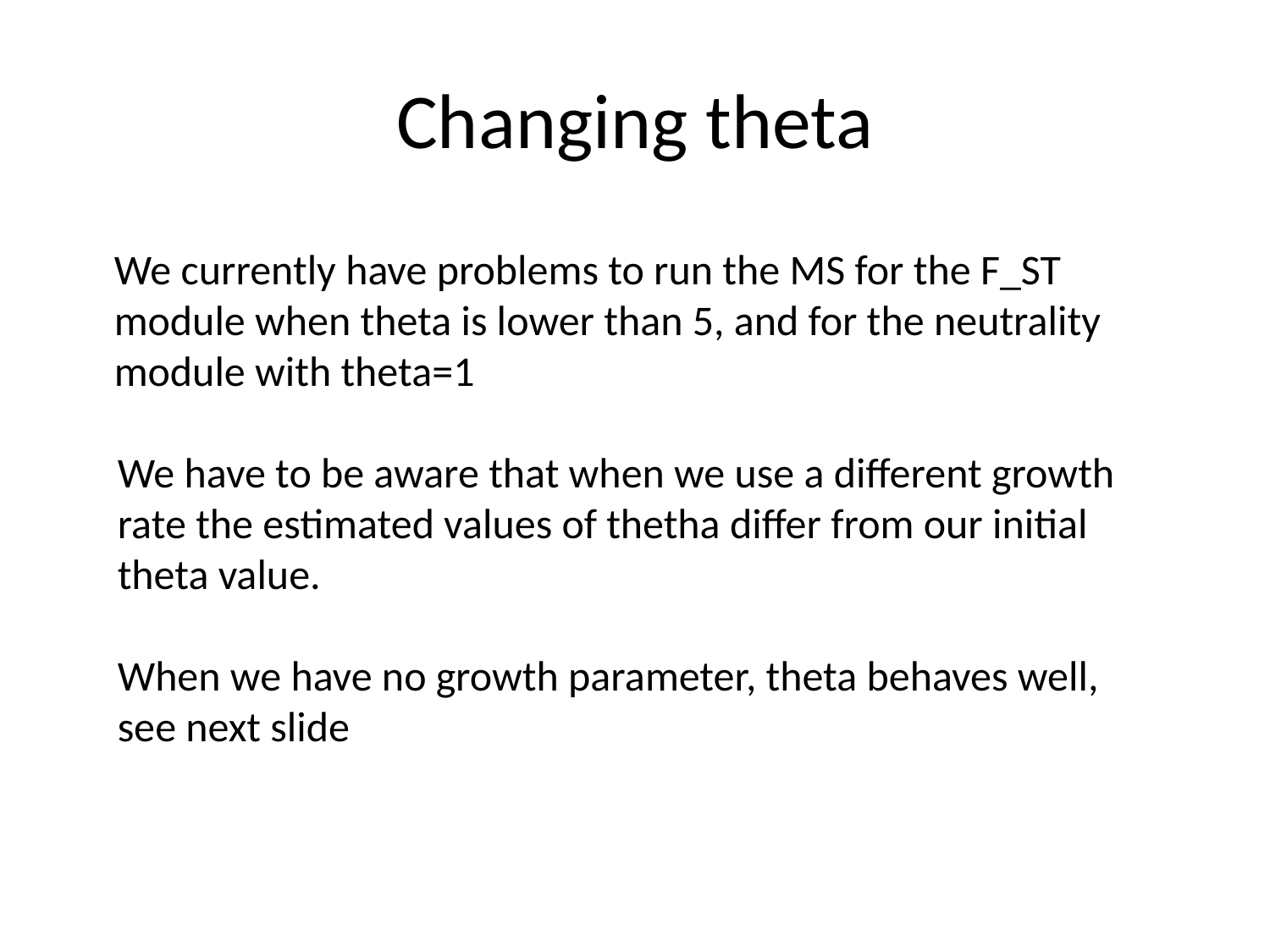

# Changing theta
We currently have problems to run the MS for the F_ST module when theta is lower than 5, and for the neutrality module with theta=1
We have to be aware that when we use a different growth rate the estimated values of thetha differ from our initial theta value.

When we have no growth parameter, theta behaves well, see next slide